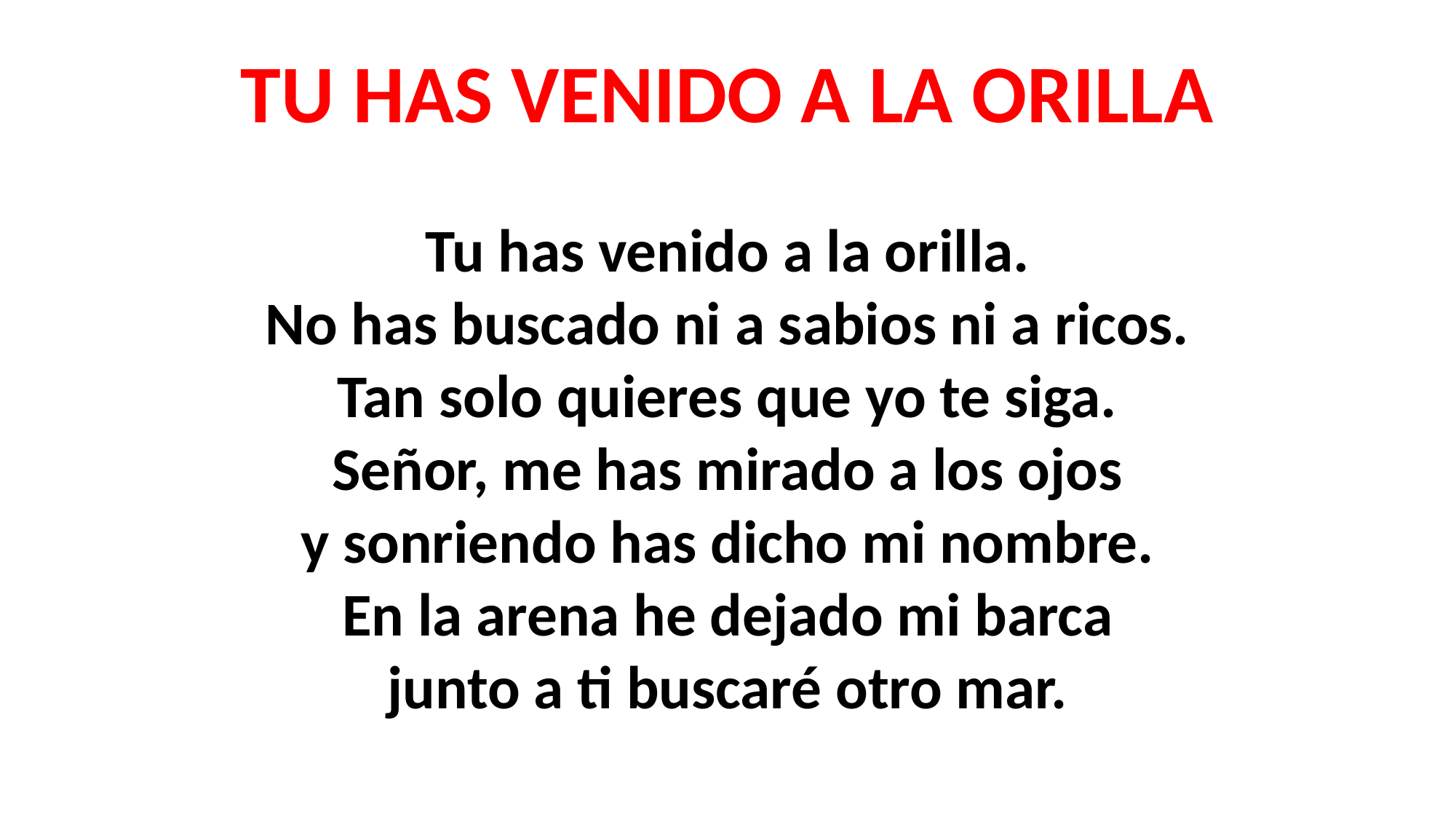

TU HAS VENIDO A LA ORILLA
Tu has venido a la orilla.
No has buscado ni a sabios ni a ricos.
Tan solo quieres que yo te siga.
Señor, me has mirado a los ojos
y sonriendo has dicho mi nombre.
En la arena he dejado mi barca
junto a ti buscaré otro mar.